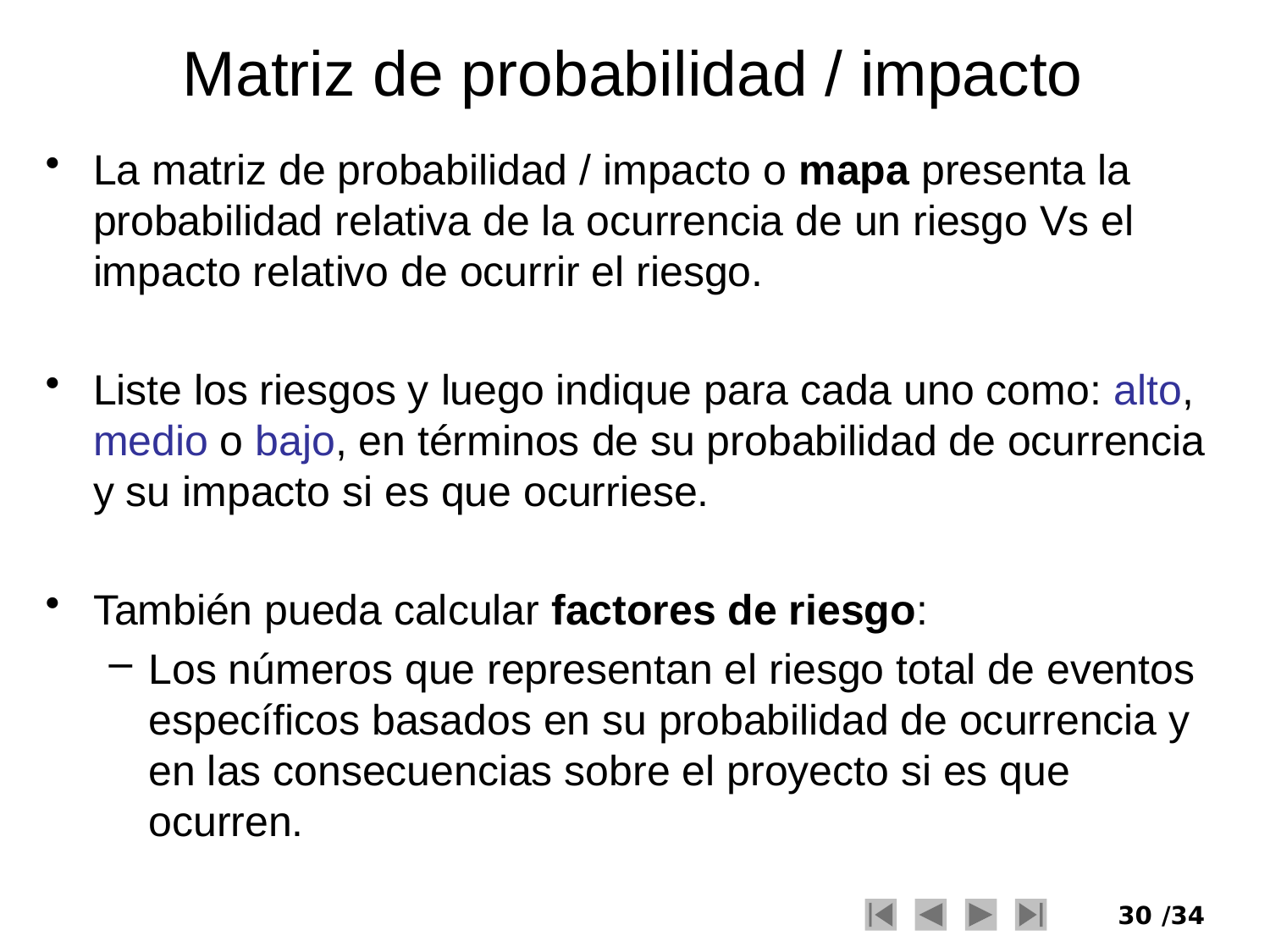

# Matriz de probabilidad / impacto
La matriz de probabilidad / impacto o mapa presenta la probabilidad relativa de la ocurrencia de un riesgo Vs el impacto relativo de ocurrir el riesgo.

Liste los riesgos y luego indique para cada uno como: alto, medio o bajo, en términos de su probabilidad de ocurrencia y su impacto si es que ocurriese.

También pueda calcular factores de riesgo:
Los números que representan el riesgo total de eventos específicos basados en su probabilidad de ocurrencia y en las consecuencias sobre el proyecto si es que ocurren.